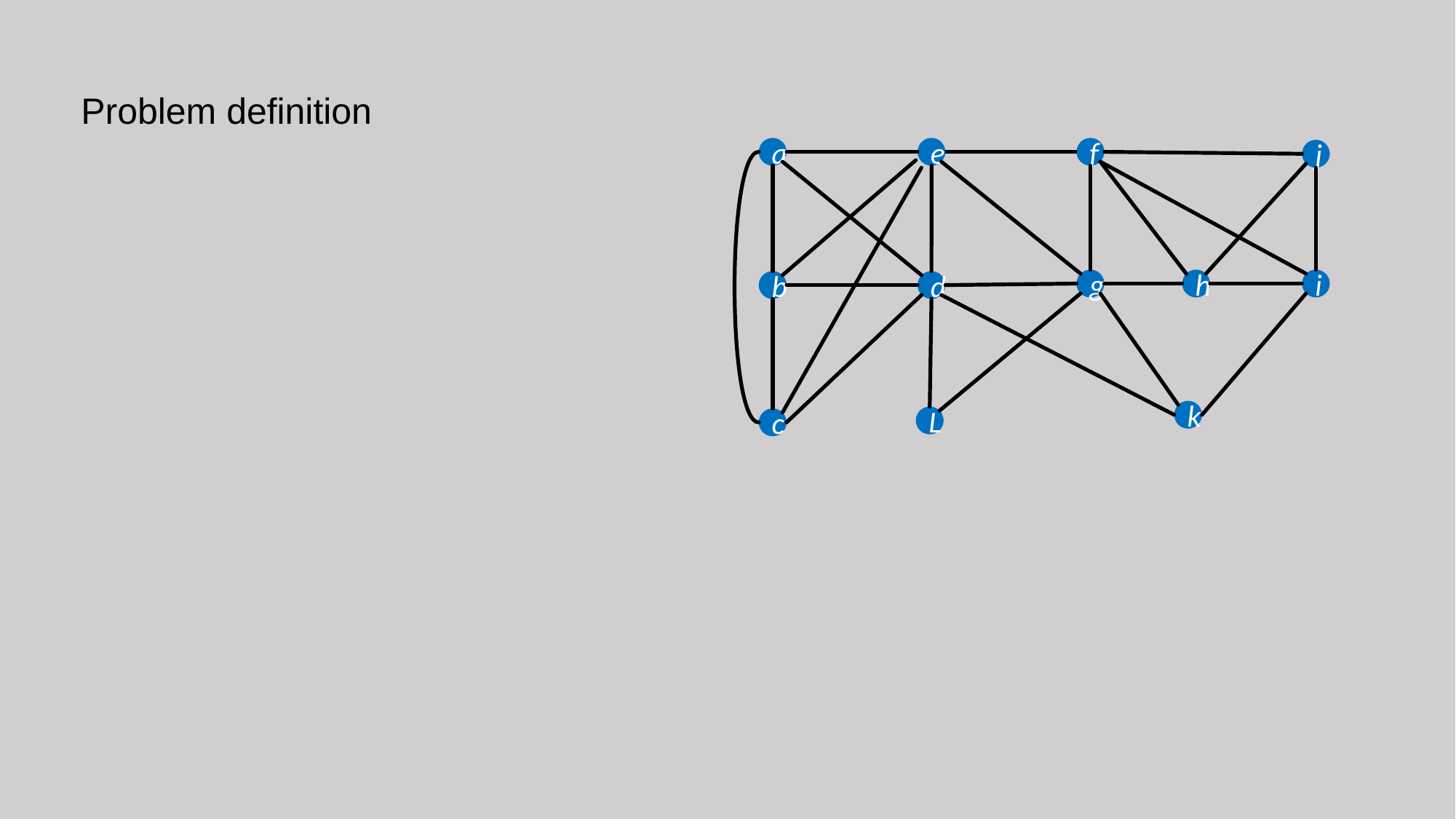

Problem definition
a
e
f
j
g
h
i
d
b
k
L
c